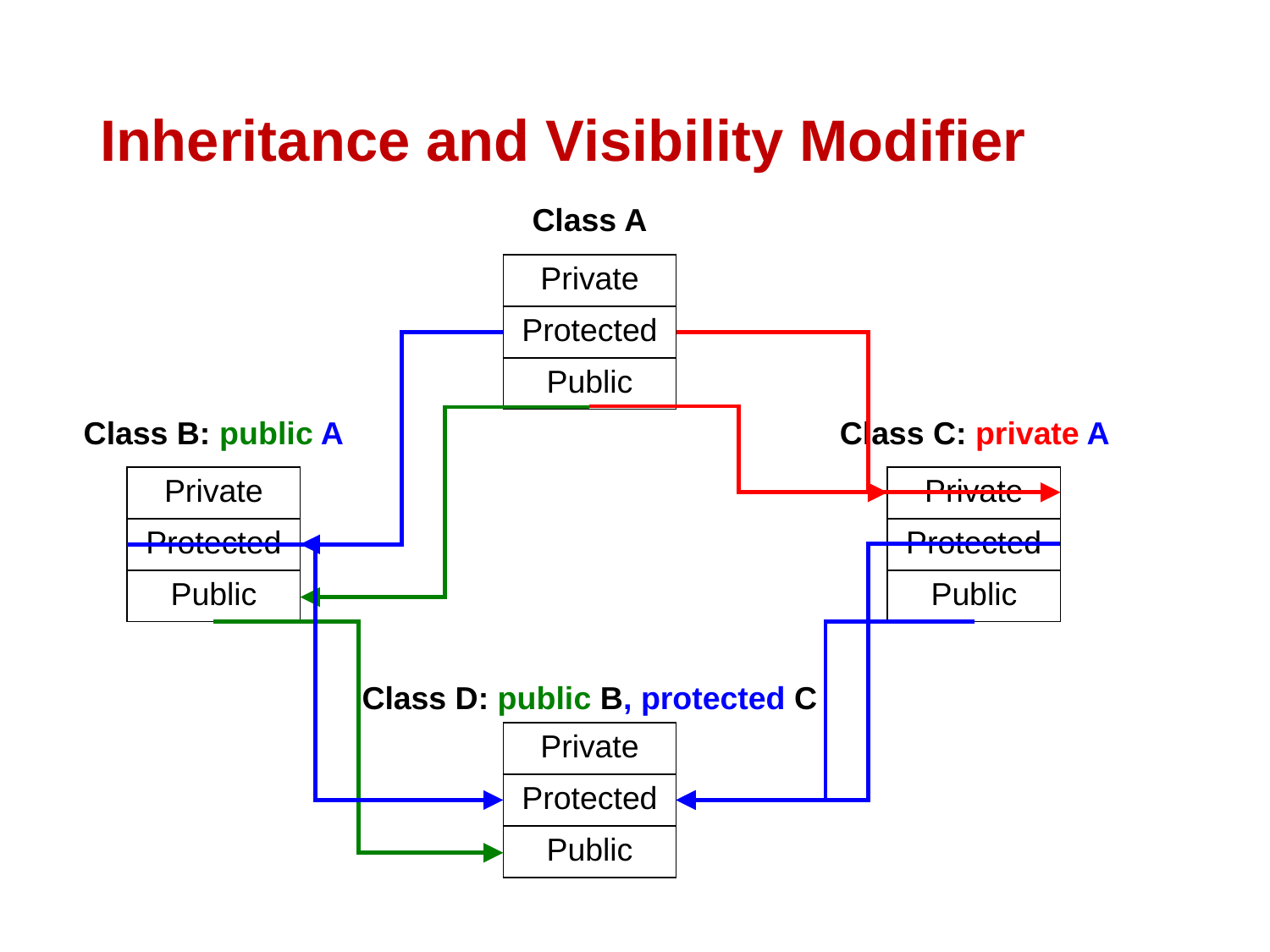

# Inheritance and Visibility Modifier
Class A
| Private |
| --- |
| Protected |
| Public |
Class B: public A
Class C: private A
| Private |
| --- |
| Protected |
| Public |
| Private |
| --- |
| Protected |
| Public |
Class D: public B, protected C
| Private |
| --- |
| Protected |
| Public |